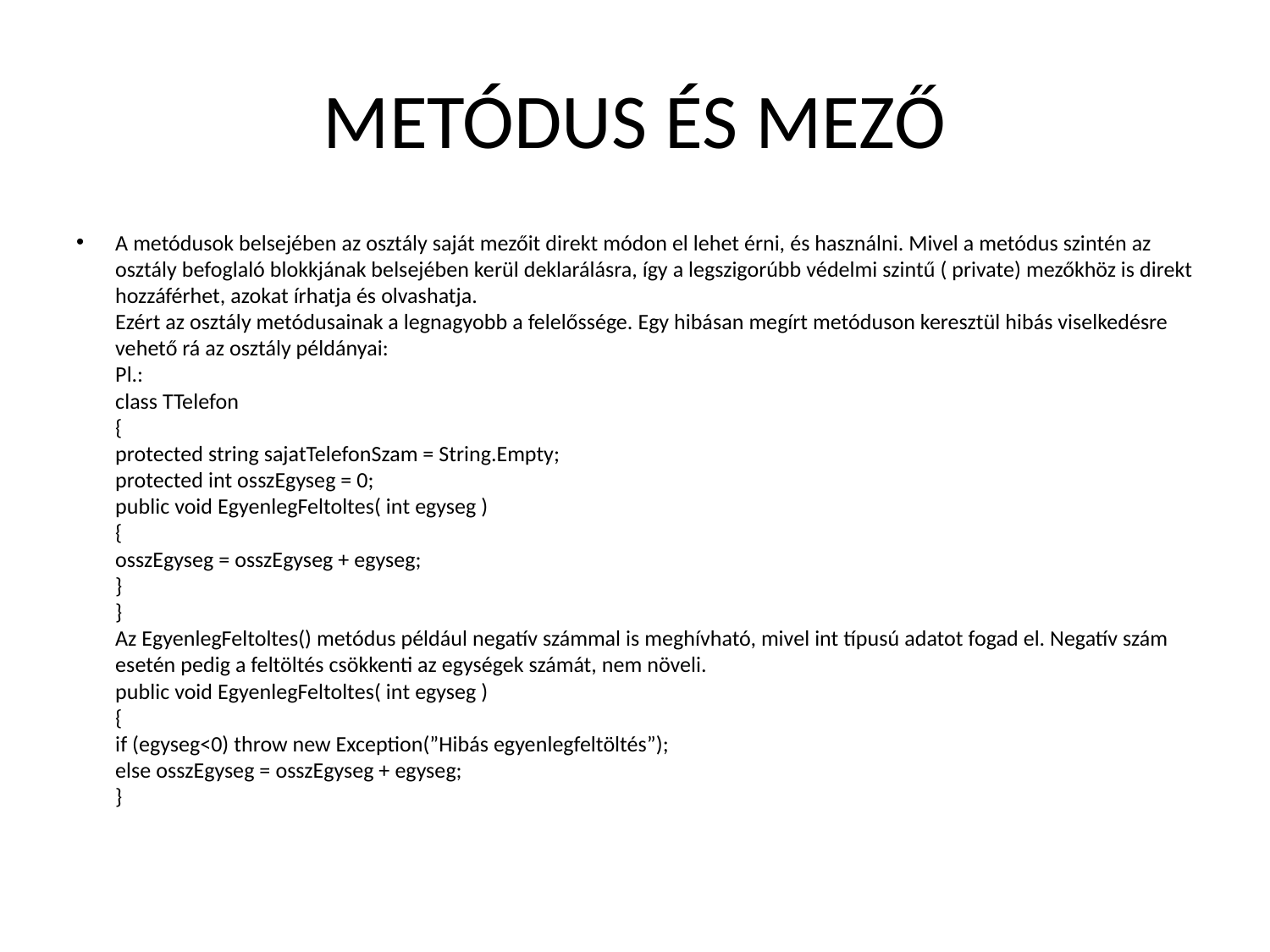

# METÓDUS ÉS MEZŐ
A metódusok belsejében az osztály saját mezőit direkt módon el lehet érni, és használni. Mivel a metódus szintén az osztály befoglaló blokkjának belsejében kerül deklarálásra, így a legszigorúbb védelmi szintű ( private) mezőkhöz is direkt hozzáférhet, azokat írhatja és olvashatja.
Ezért az osztály metódusainak a legnagyobb a felelőssége. Egy hibásan megírt metóduson keresztül hibás viselkedésre vehető rá az osztály példányai:
Pl.:
class TTelefon
{
protected string sajatTelefonSzam = String.Empty;
protected int osszEgyseg = 0;
public void EgyenlegFeltoltes( int egyseg )
{
osszEgyseg = osszEgyseg + egyseg;
}
}
Az EgyenlegFeltoltes() metódus például negatív számmal is meghívható, mivel int típusú adatot fogad el. Negatív szám esetén pedig a feltöltés csökkenti az egységek számát, nem növeli.
public void EgyenlegFeltoltes( int egyseg )
{
if (egyseg<0) throw new Exception(”Hibás egyenlegfeltöltés”);
else osszEgyseg = osszEgyseg + egyseg;
}